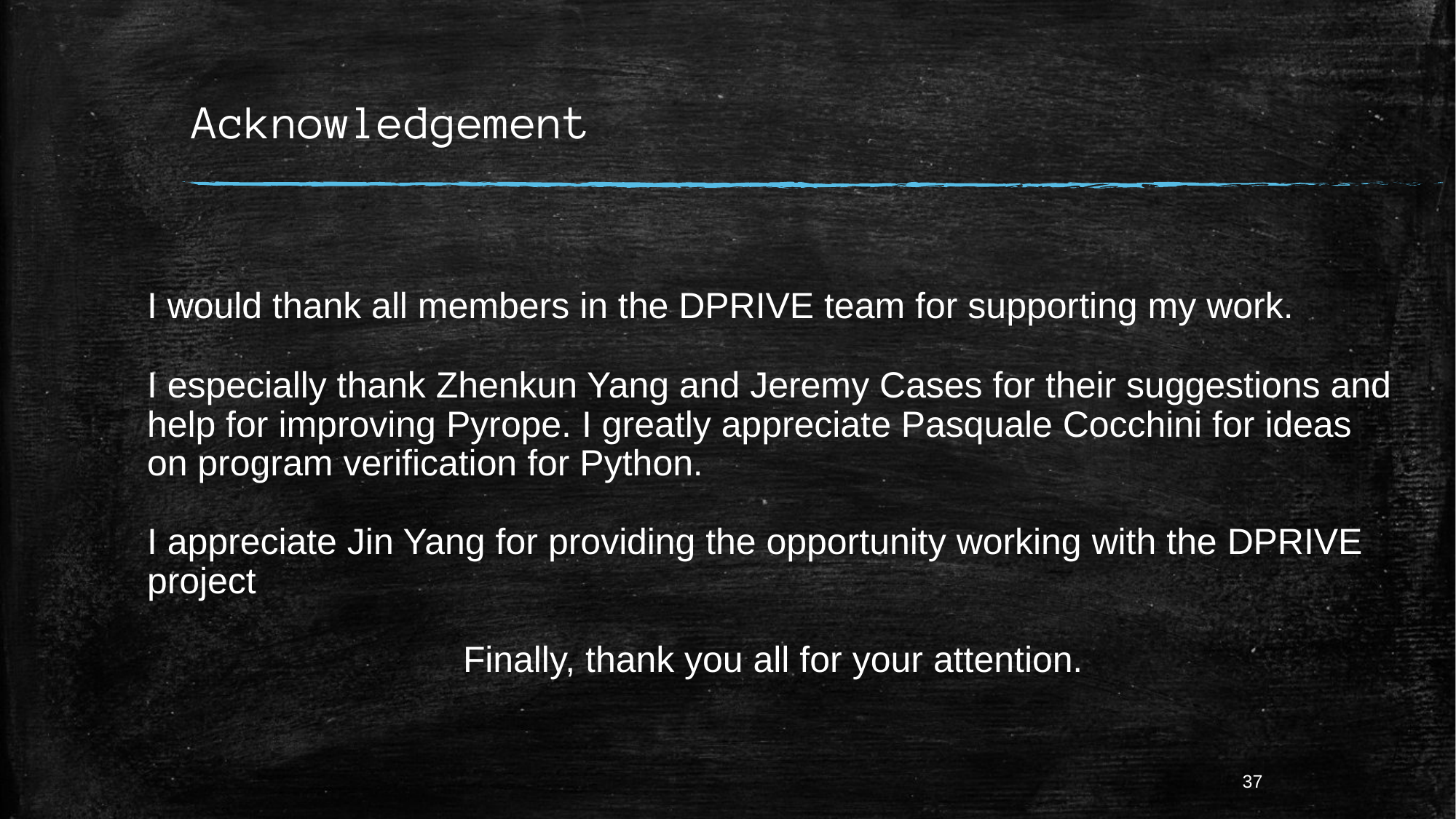

# Acknowledgement
I would thank all members in the DPRIVE team for supporting my work.

I especially thank Zhenkun Yang and Jeremy Cases for their suggestions and help for improving Pyrope. I greatly appreciate Pasquale Cocchini for ideas on program verification for Python.

I appreciate Jin Yang for providing the opportunity working with the DPRIVE project

Finally, thank you all for your attention.
37